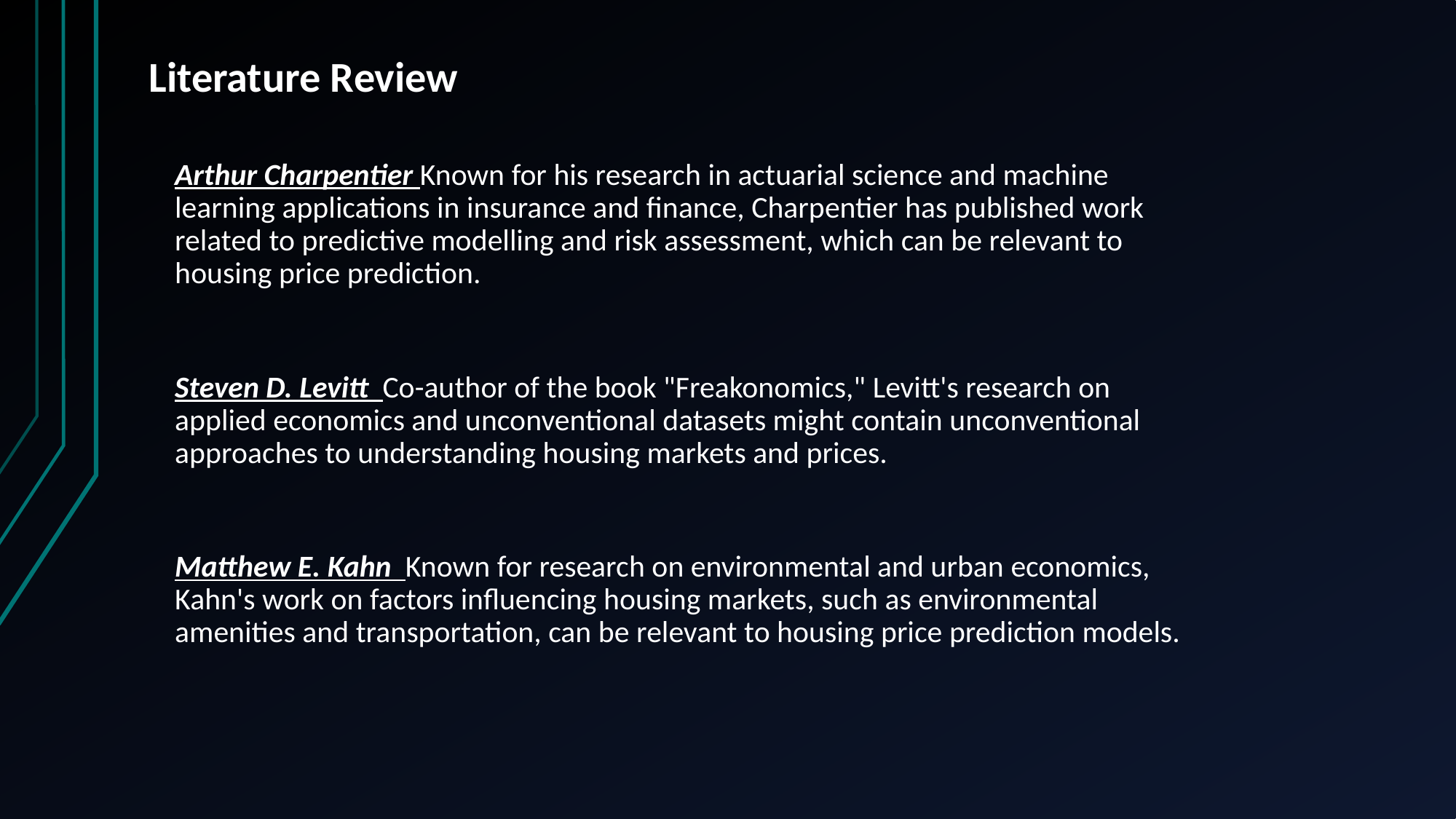

Literature Review
Arthur Charpentier Known for his research in actuarial science and machine learning applications in insurance and finance, Charpentier has published work related to predictive modelling and risk assessment, which can be relevant to housing price prediction.

Steven D. Levitt  Co-author of the book "Freakonomics," Levitt's research on applied economics and unconventional datasets might contain unconventional approaches to understanding housing markets and prices.

Matthew E. Kahn  Known for research on environmental and urban economics, Kahn's work on factors influencing housing markets, such as environmental amenities and transportation, can be relevant to housing price prediction models.